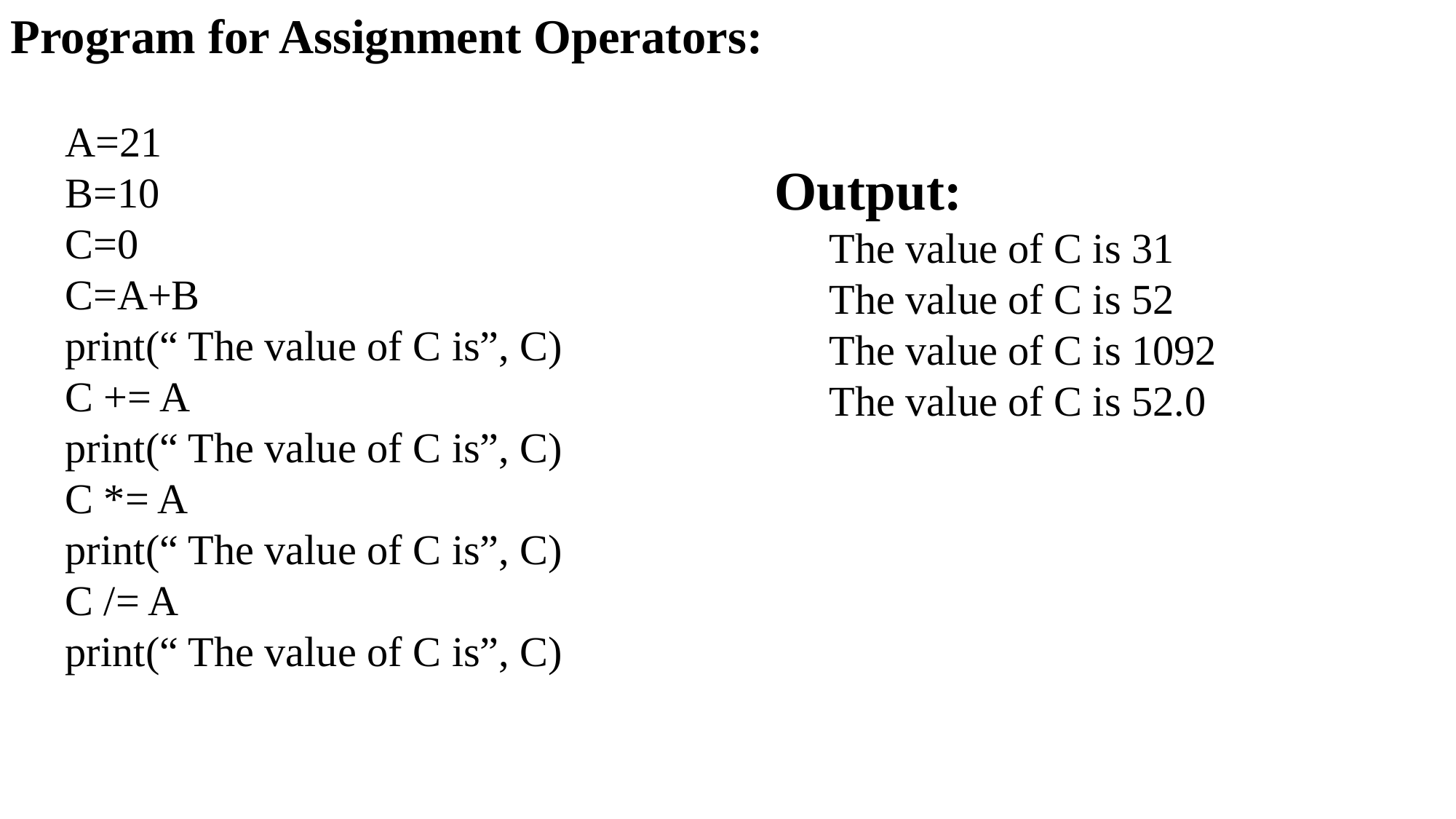

Program for Assignment Operators:

A=21
B=10
C=0
C=A+B
print(“ The value of C is”, C)
C += A
print(“ The value of C is”, C)
C *= A
print(“ The value of C is”, C)
C /= A
print(“ The value of C is”, C)

Output:
The value of C is 31
The value of C is 52
The value of C is 1092
The value of C is 52.0